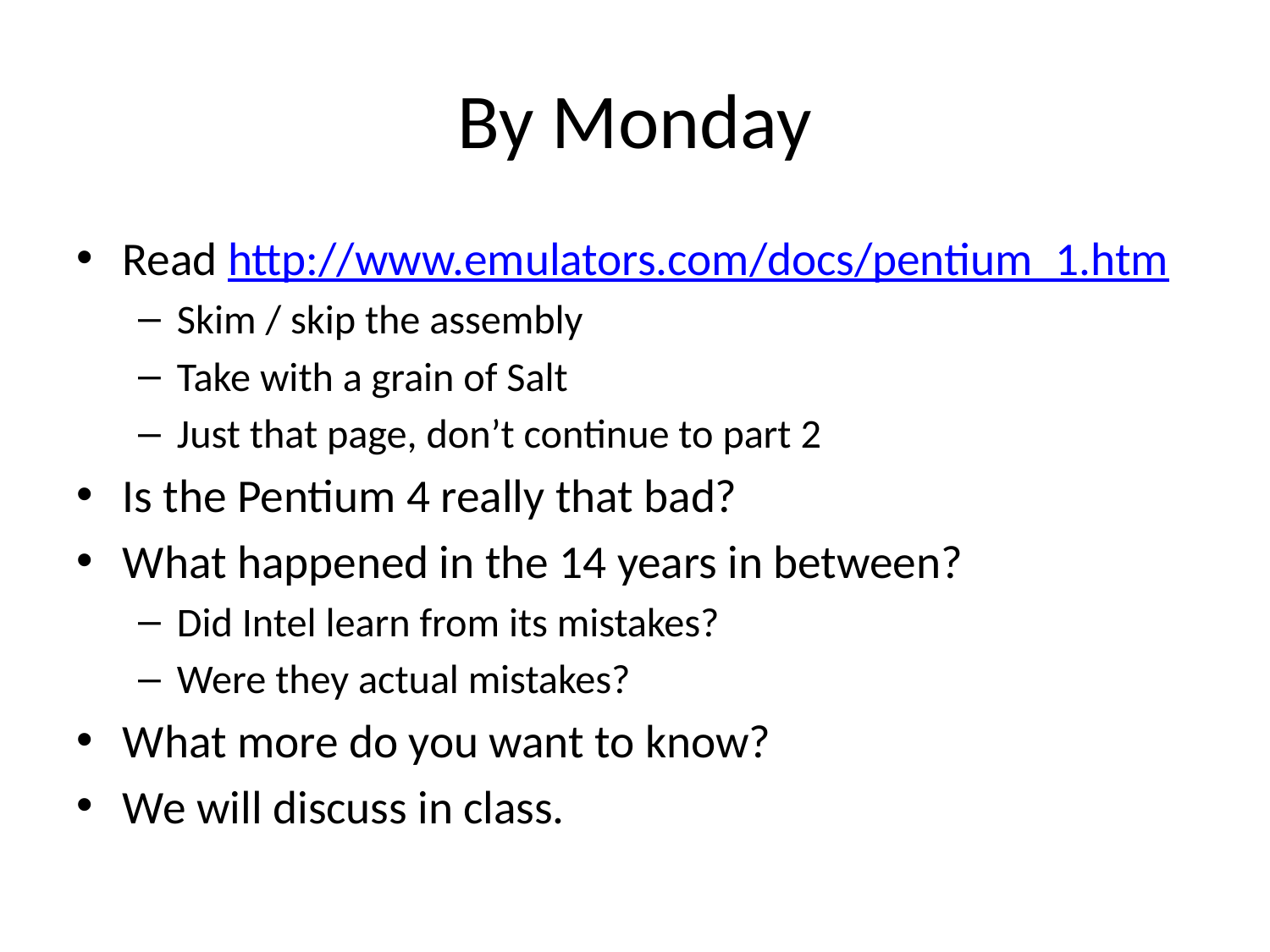

# By Monday
Read http://www.emulators.com/docs/pentium_1.htm
Skim / skip the assembly
Take with a grain of Salt
Just that page, don’t continue to part 2
Is the Pentium 4 really that bad?
What happened in the 14 years in between?
Did Intel learn from its mistakes?
Were they actual mistakes?
What more do you want to know?
We will discuss in class.